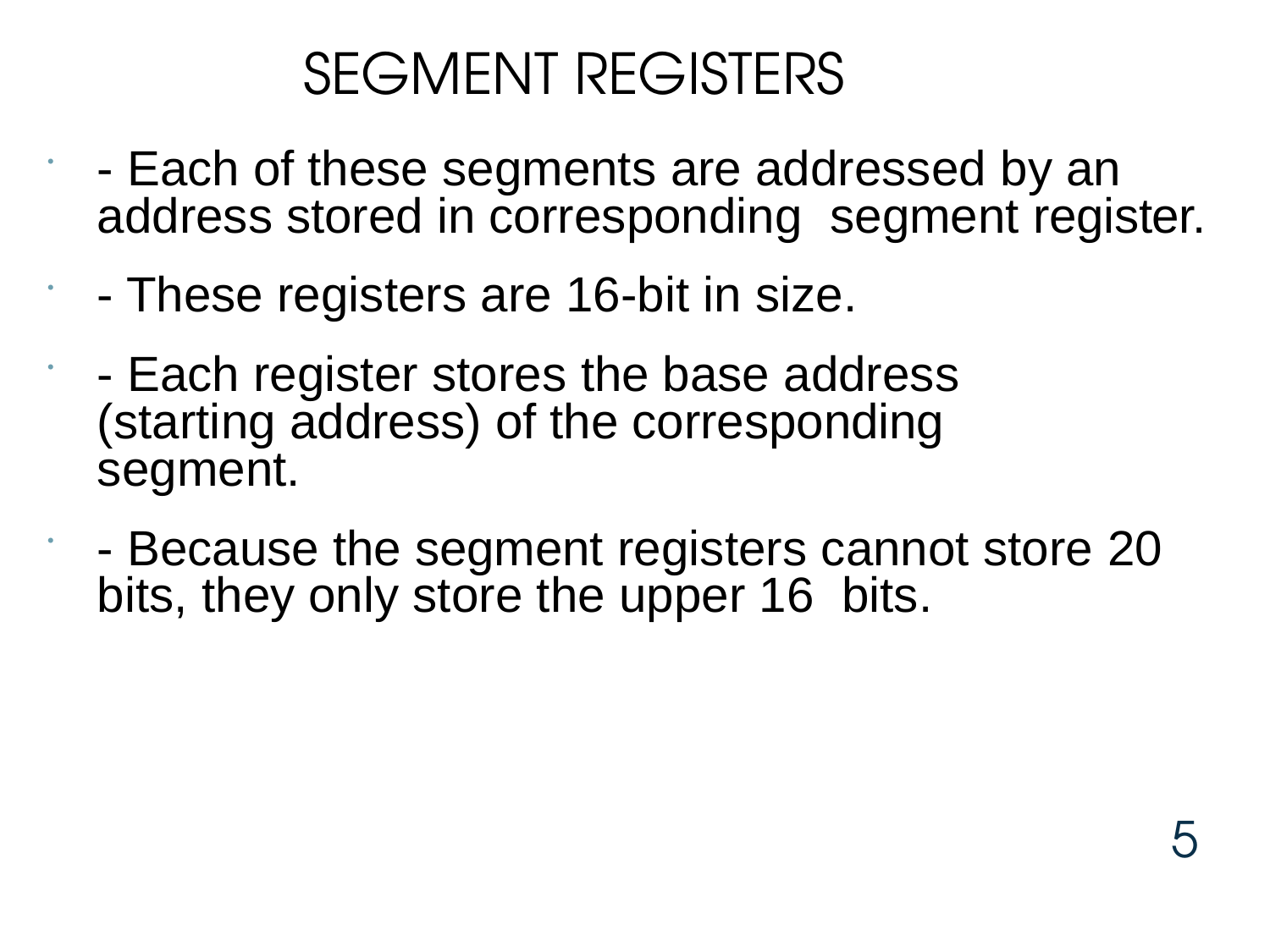

# Segment Registers
- Each of these segments are addressed by an address stored in corresponding  segment register.
- These registers are 16-bit in size.
- Each register stores the base address  (starting address) of the corresponding  segment.
- Because the segment registers cannot store 20 bits, they only store the upper 16  bits.
5